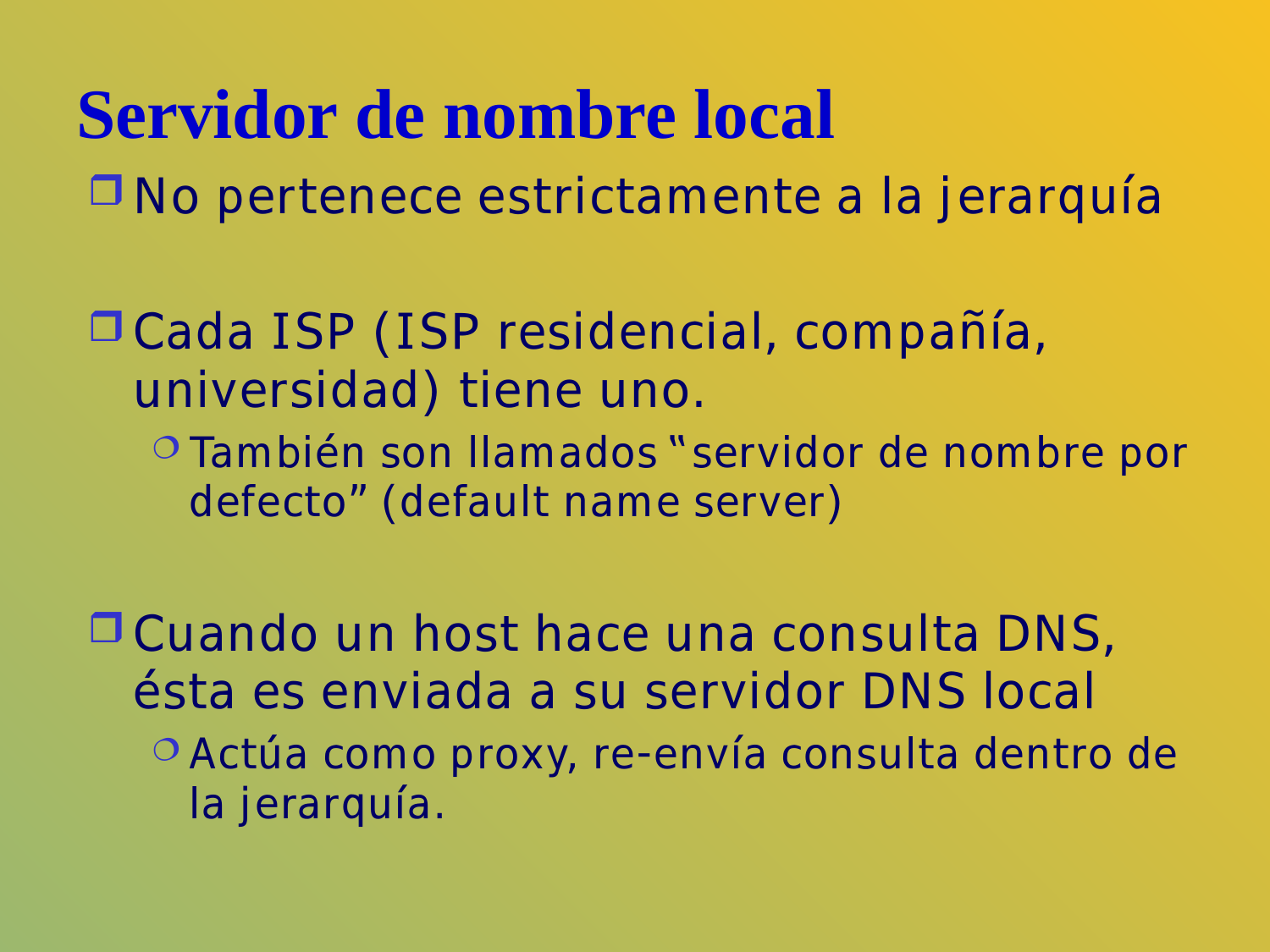

# Servidor de nombre local

No pertenece estrictamente a la jerarquía

Cada ISP (ISP residencial, compañía, universidad) tiene uno.
También son llamados “servidor de nombre por defecto” (default name server)‏

Cuando un host hace una consulta DNS, ésta es enviada a su servidor DNS local
Actúa como proxy, re-envía consulta dentro de la jerarquía.